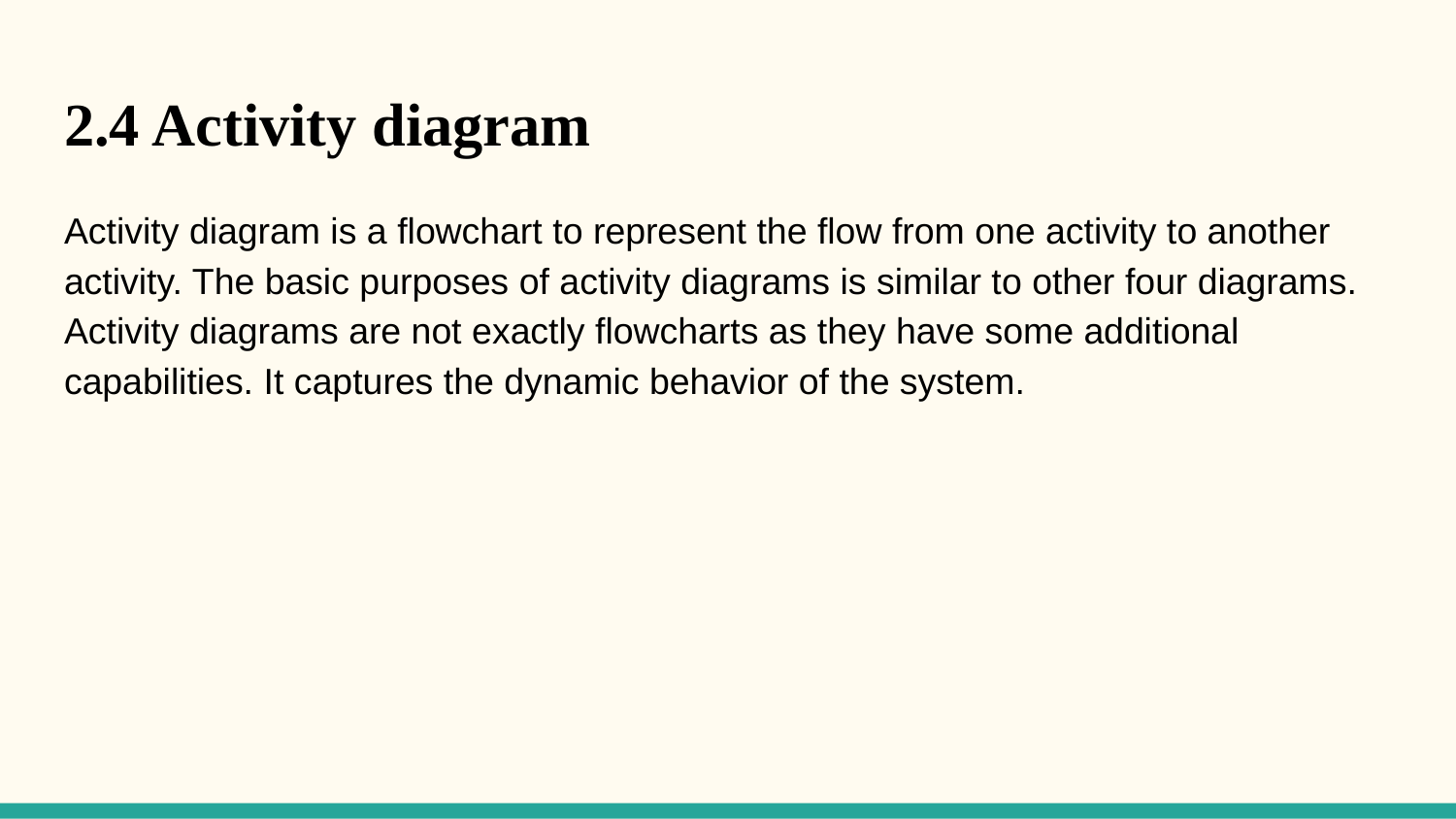

# 2.4 Activity diagram
Activity diagram is a flowchart to represent the flow from one activity to another activity. The basic purposes of activity diagrams is similar to other four diagrams. Activity diagrams are not exactly flowcharts as they have some additional capabilities. It captures the dynamic behavior of the system.